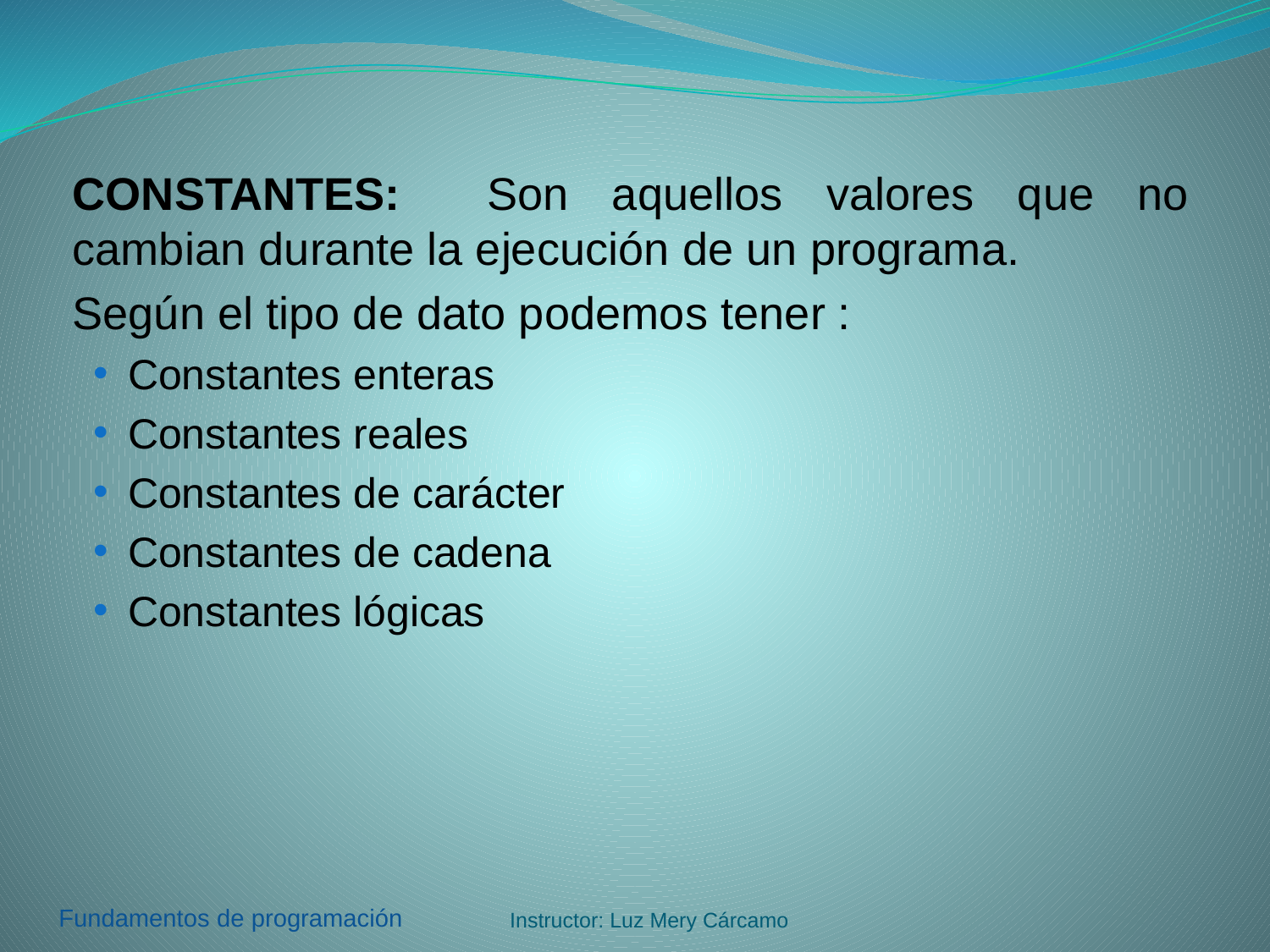

CONSTANTES:  Son aquellos valores que no cambian durante la ejecución de un programa.
Según el tipo de dato podemos tener :
Constantes enteras
Constantes reales
Constantes de carácter
Constantes de cadena
Constantes lógicas

Instructor: Luz Mery Cárcamo